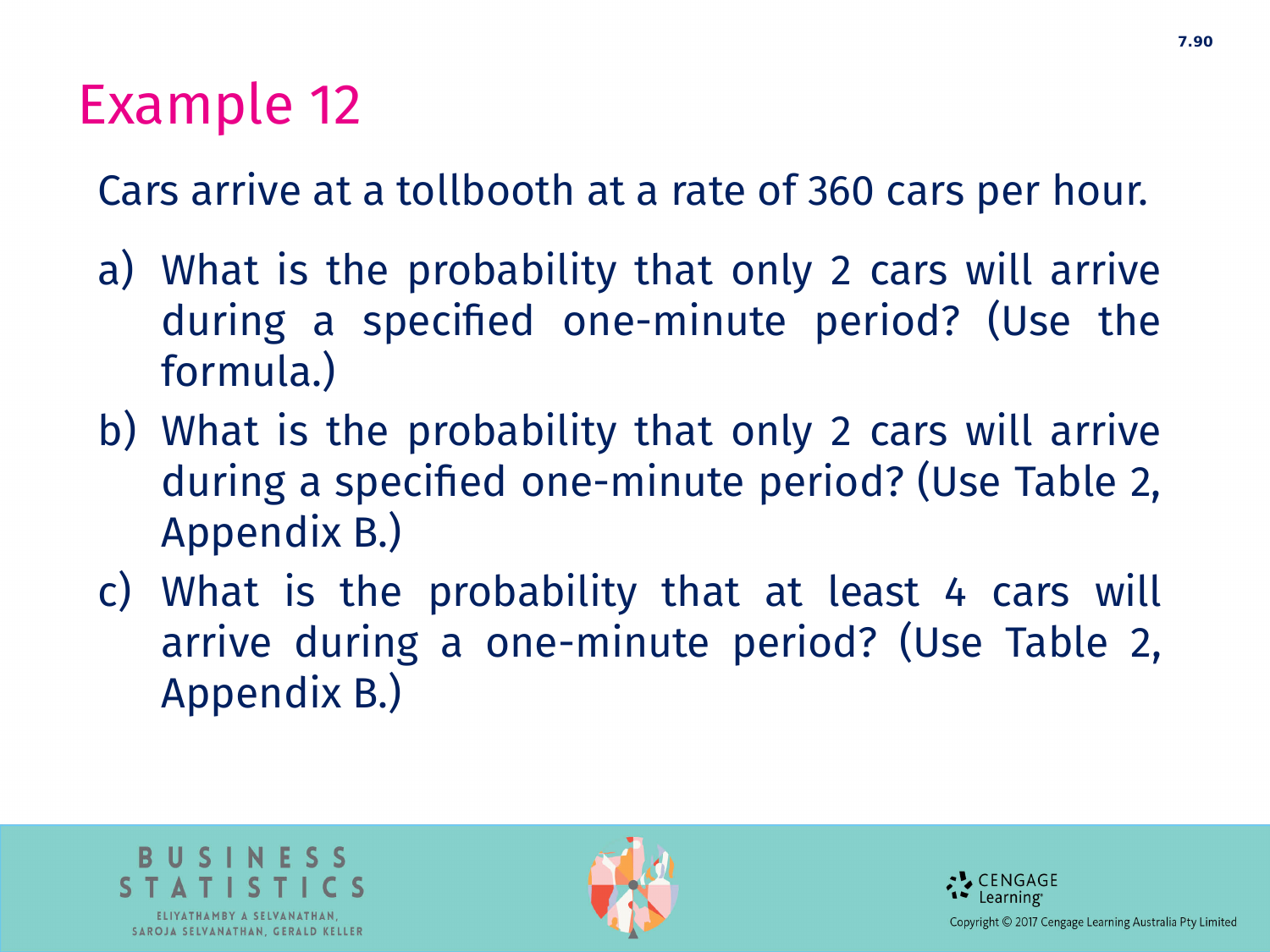

7.90
# Example 12
Cars arrive at a tollbooth at a rate of 360 cars per hour.
What is the probability that only 2 cars will arrive during a specified one-minute period? (Use the formula.)
What is the probability that only 2 cars will arrive during a specified one-minute period? (Use Table 2, Appendix B.)
What is the probability that at least 4 cars will arrive during a one-minute period? (Use Table 2, Appendix B.)